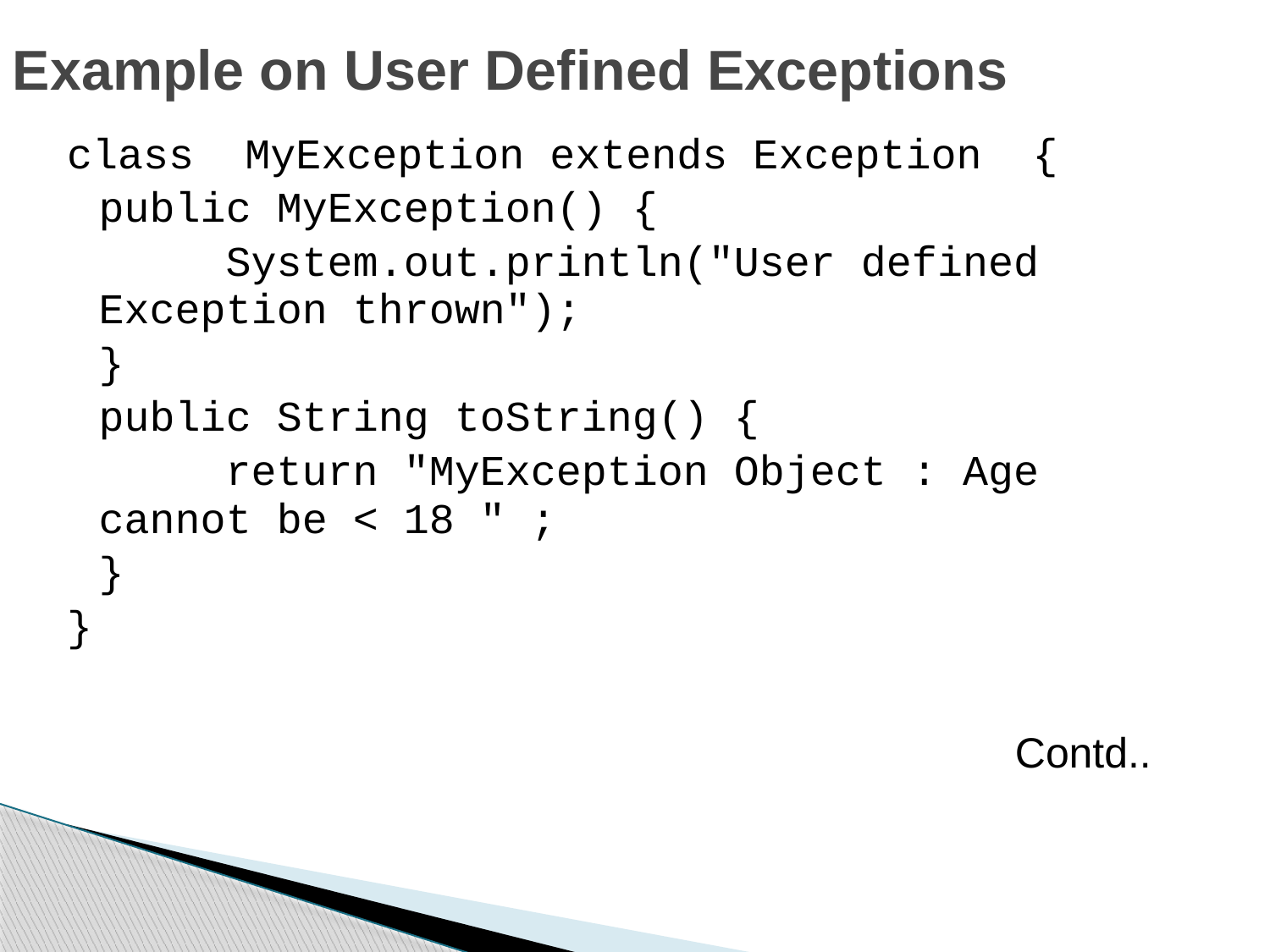

Example on User Defined Exceptions
class  MyException extends Exception  {
	public MyException() {
		System.out.println("User defined Exception thrown");
	}
	public String toString() {
		return "MyException Object : Age cannot be < 18 " ;
	}
}

Contd..